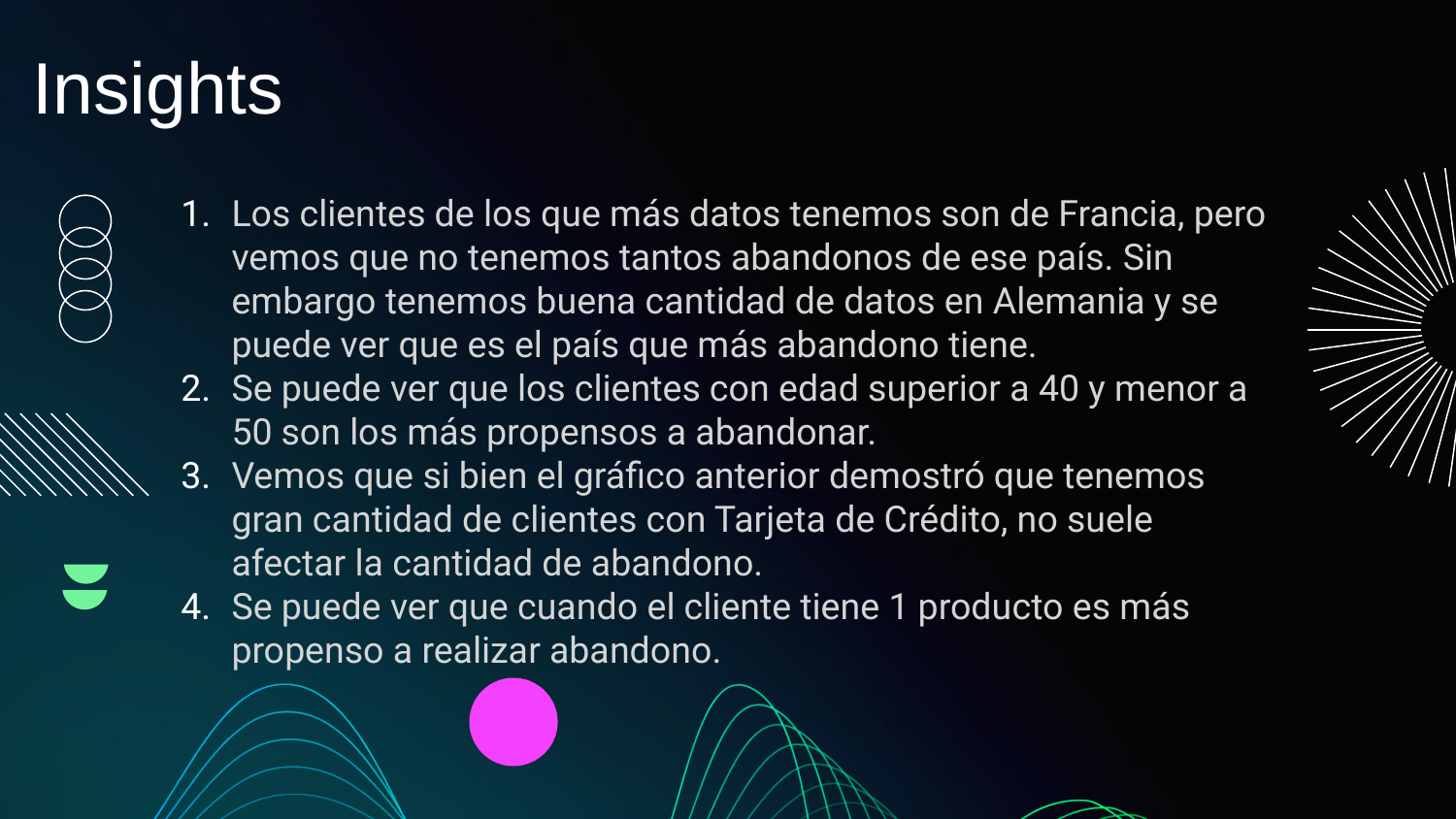

Insights
Los clientes de los que más datos tenemos son de Francia, pero vemos que no tenemos tantos abandonos de ese país. Sin embargo tenemos buena cantidad de datos en Alemania y se puede ver que es el país que más abandono tiene.
Se puede ver que los clientes con edad superior a 40 y menor a 50 son los más propensos a abandonar.
Vemos que si bien el gráfico anterior demostró que tenemos gran cantidad de clientes con Tarjeta de Crédito, no suele afectar la cantidad de abandono.
Se puede ver que cuando el cliente tiene 1 producto es más propenso a realizar abandono.